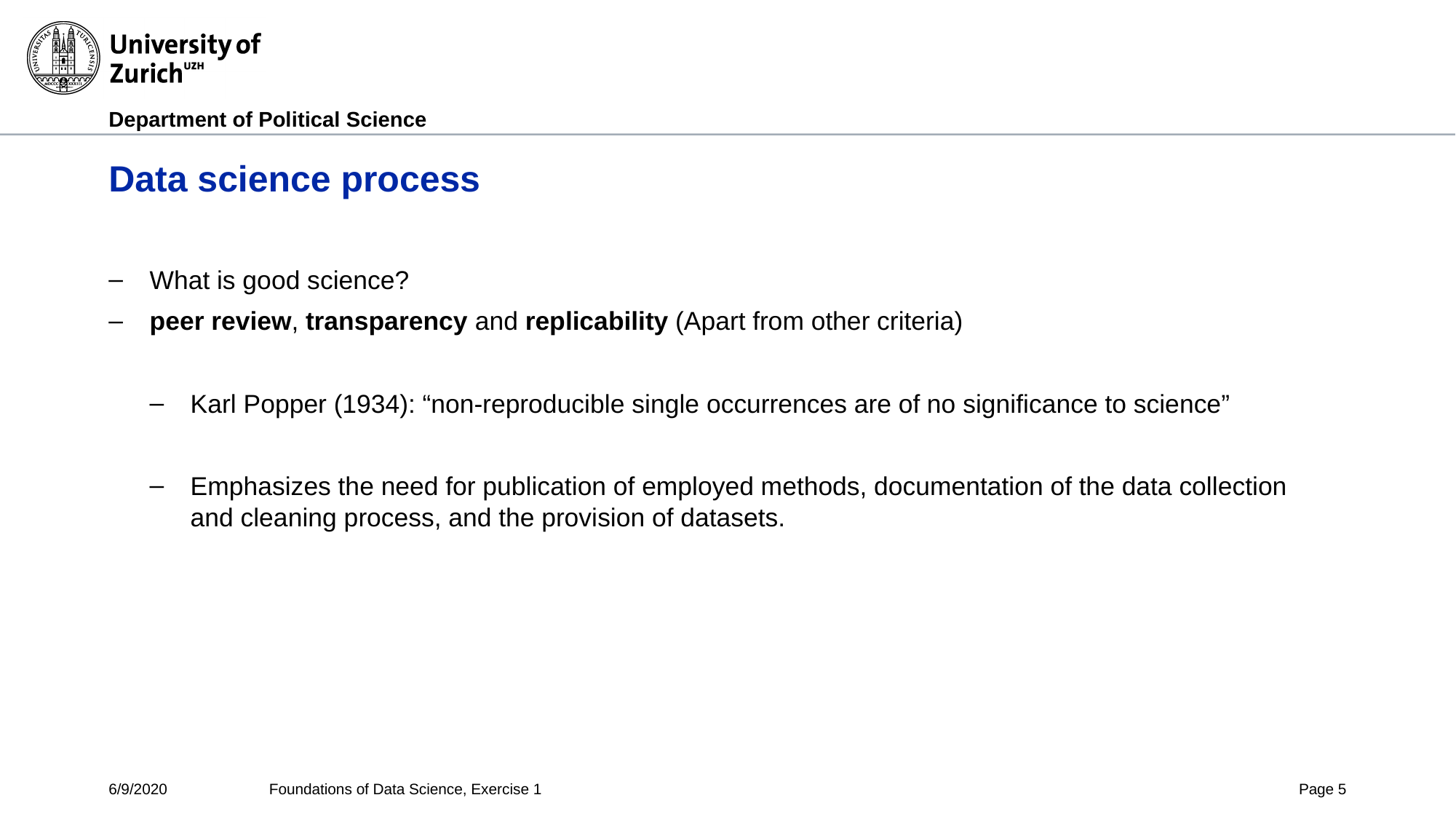

# Data science process
What is good science?
peer review, transparency and replicability (Apart from other criteria)

Karl Popper (1934): “non-reproducible single occurrences are of no significance to science”

Emphasizes the need for publication of employed methods, documentation of the data collection and cleaning process, and the provision of datasets.

6/9/2020
Foundations of Data Science, Exercise 1
Page 5